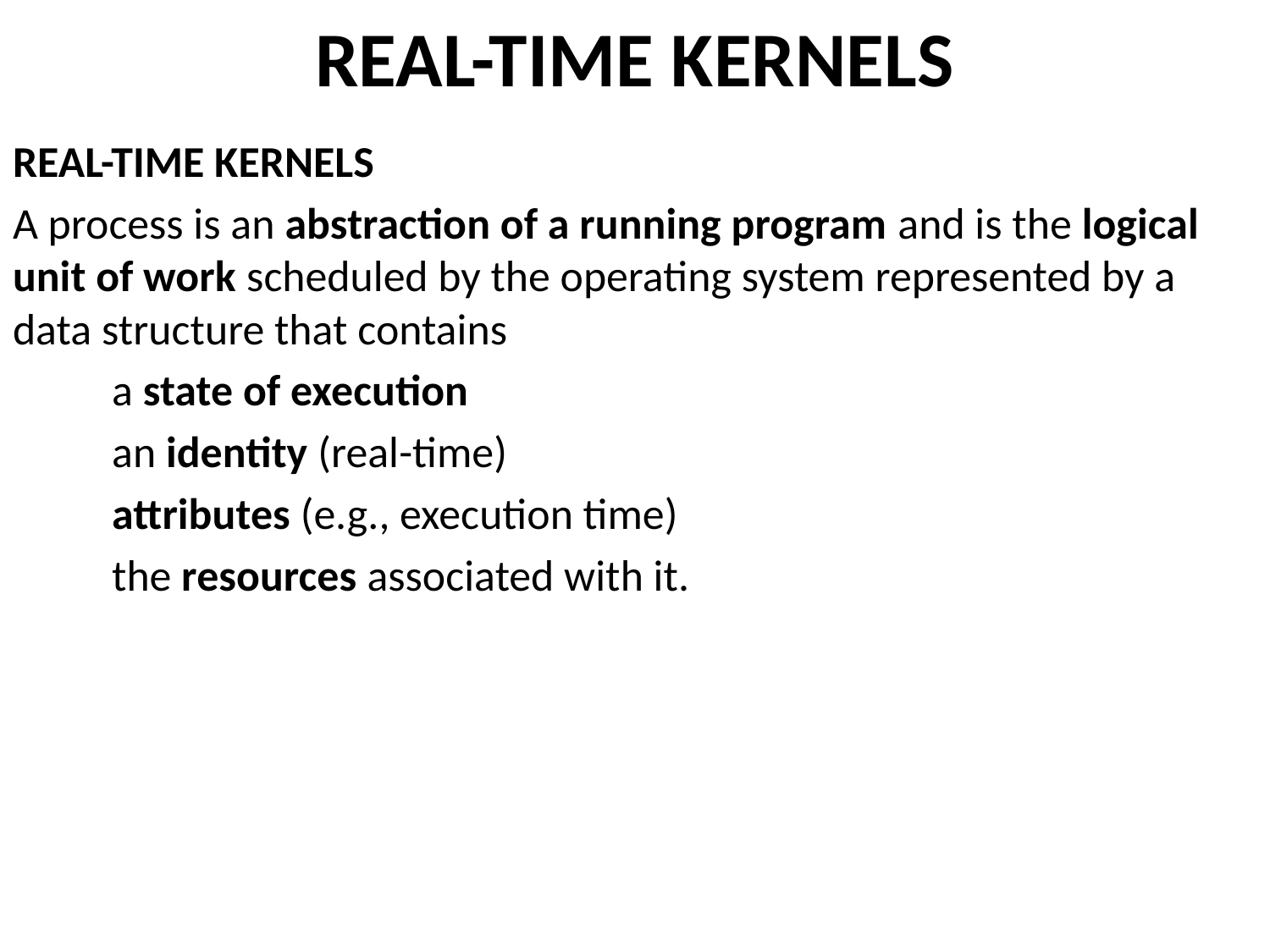

# REAL-TIME KERNELS
REAL-TIME KERNELS
A process is an abstraction of a running program and is the logical unit of work scheduled by the operating system represented by a data structure that contains
	a state of execution
	an identity (real-time)
	attributes (e.g., execution time)
	the resources associated with it.
A thread is a lightweight process that shares resources with other processes or threads.
Each thread must “reside” within some process and make use of the resources of that process.
Threads that reside within the same process share that processes’ resources.